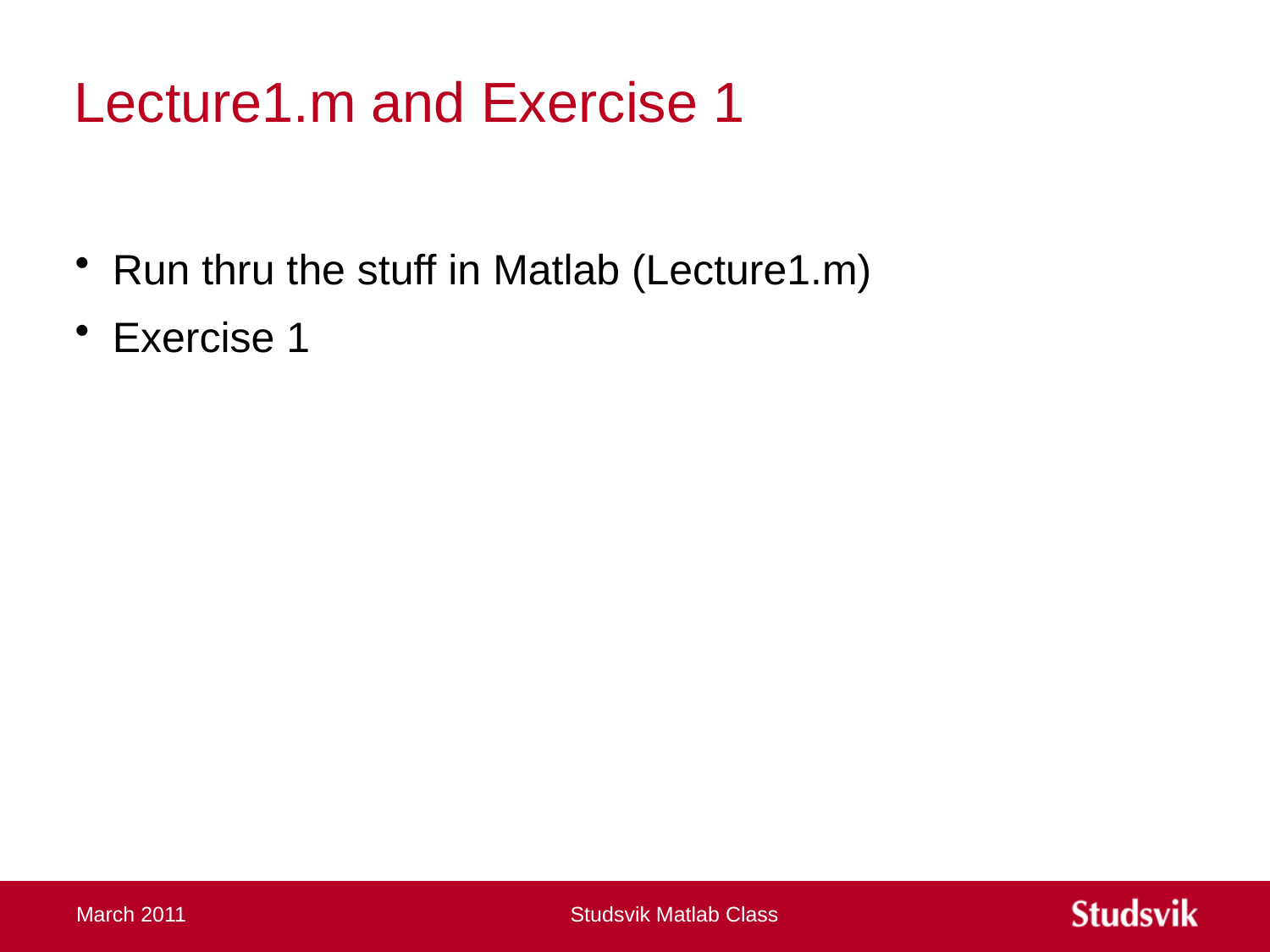

# Lecture1.m and Exercise 1
Run thru the stuff in Matlab (Lecture1.m)
Exercise 1
March 2011
Studsvik Matlab Class